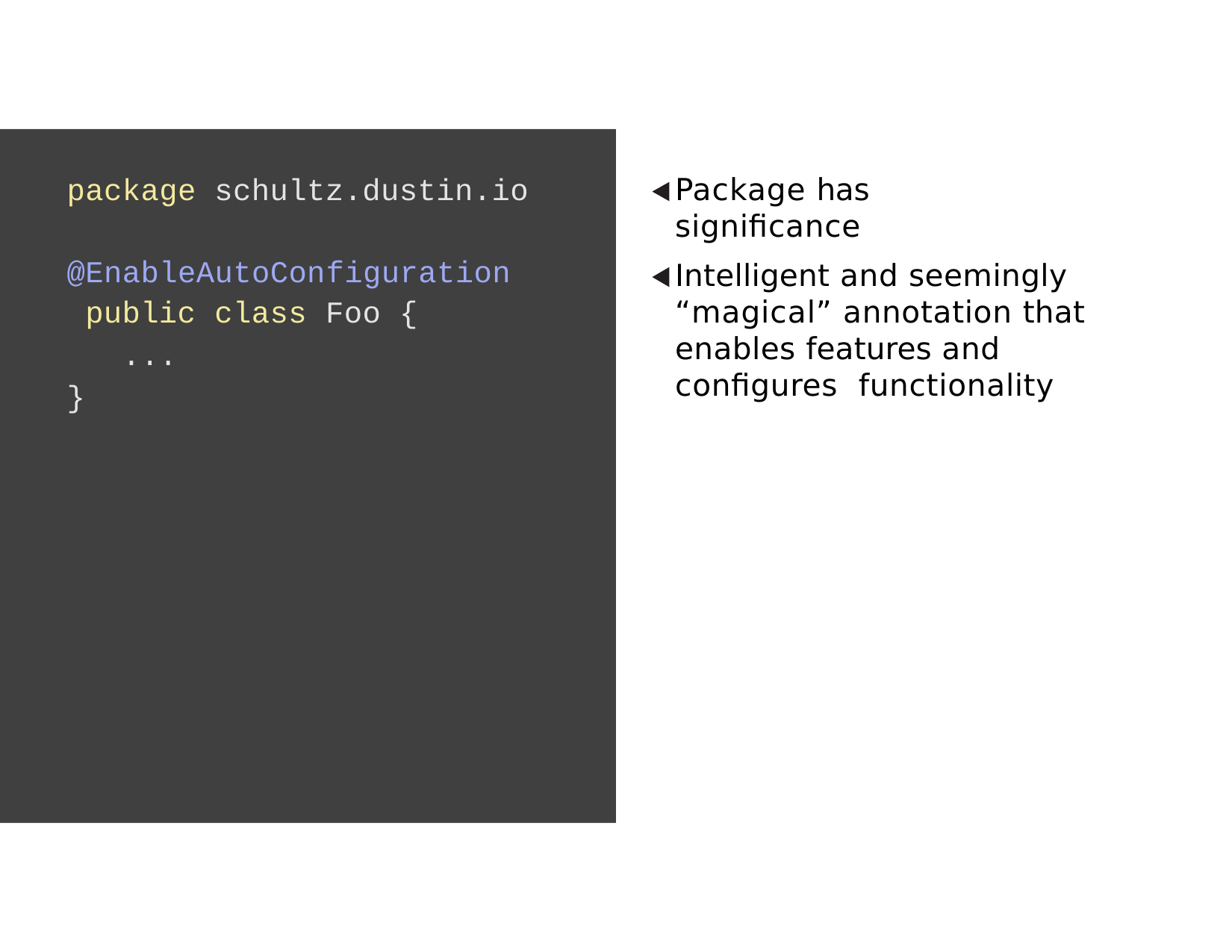

package schultz.dustin.io
Package has significance

@EnableAutoConfiguration  public class Foo {
...
}
Intelligent and seemingly  “magical” annotation that  enables features and configures  functionality